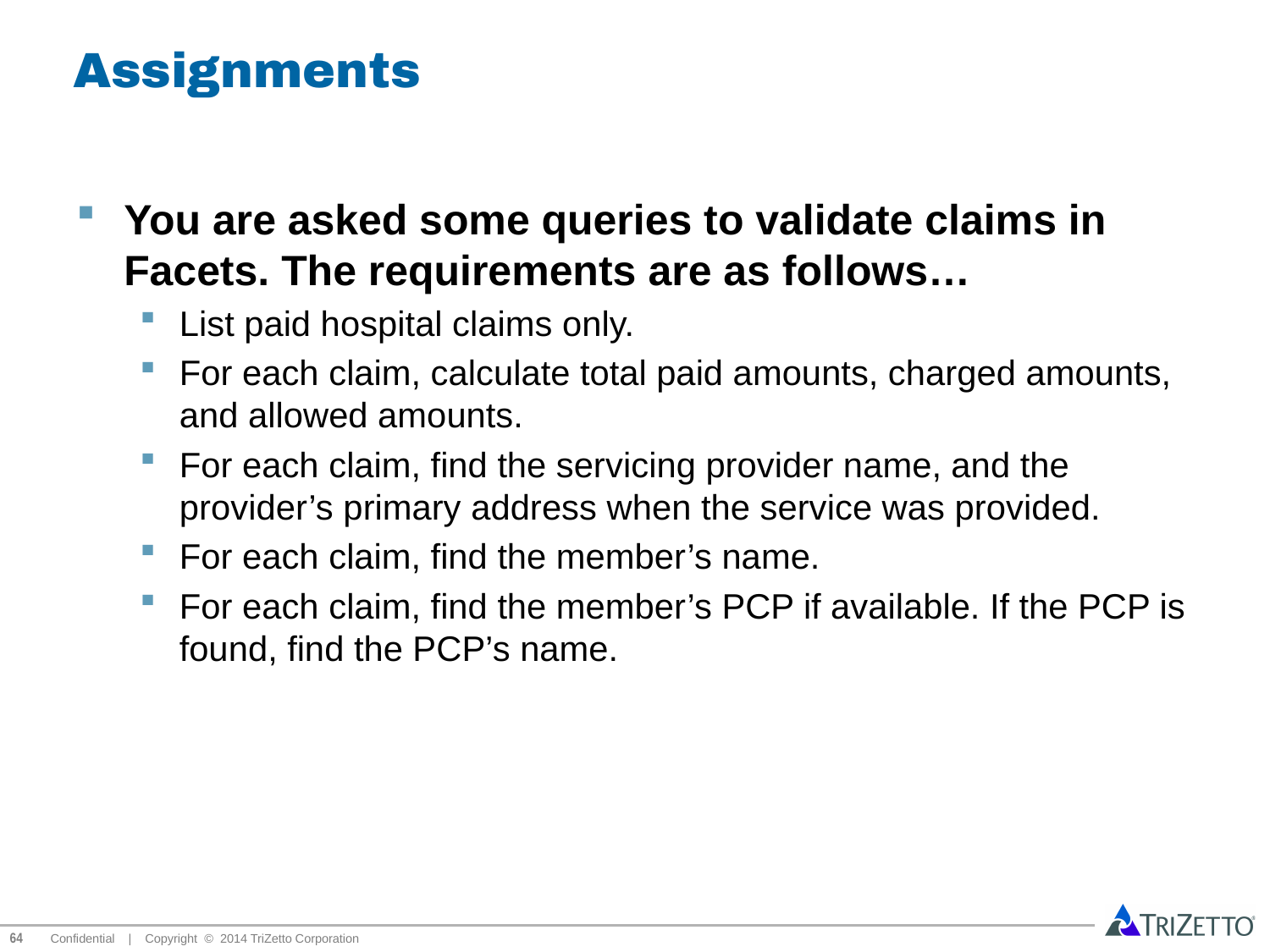

# Assignments
You are asked some queries to validate claims in Facets. The requirements are as follows…
List paid hospital claims only.
For each claim, calculate total paid amounts, charged amounts, and allowed amounts.
For each claim, find the servicing provider name, and the provider’s primary address when the service was provided.
For each claim, find the member’s name.
For each claim, find the member’s PCP if available. If the PCP is found, find the PCP’s name.